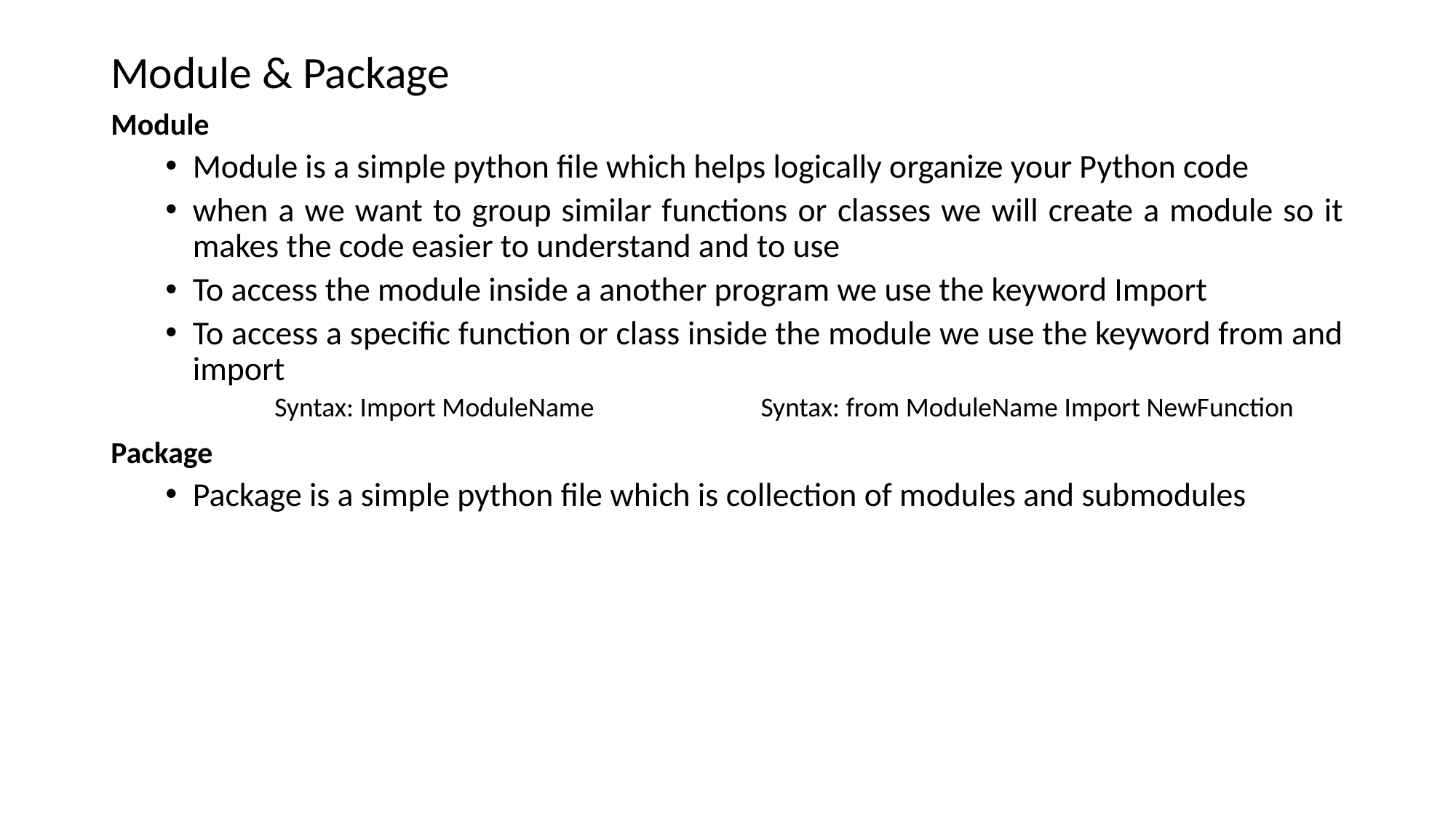

# Module & Package
Module
Module is a simple python file which helps logically organize your Python code
when a we want to group similar functions or classes we will create a module so it makes the code easier to understand and to use
To access the module inside a another program we use the keyword Import
To access a specific function or class inside the module we use the keyword from and import
Syntax: Import ModuleName                           Syntax: from ModuleName Import NewFunction
Package
Package is a simple python file which is collection of modules and submodules